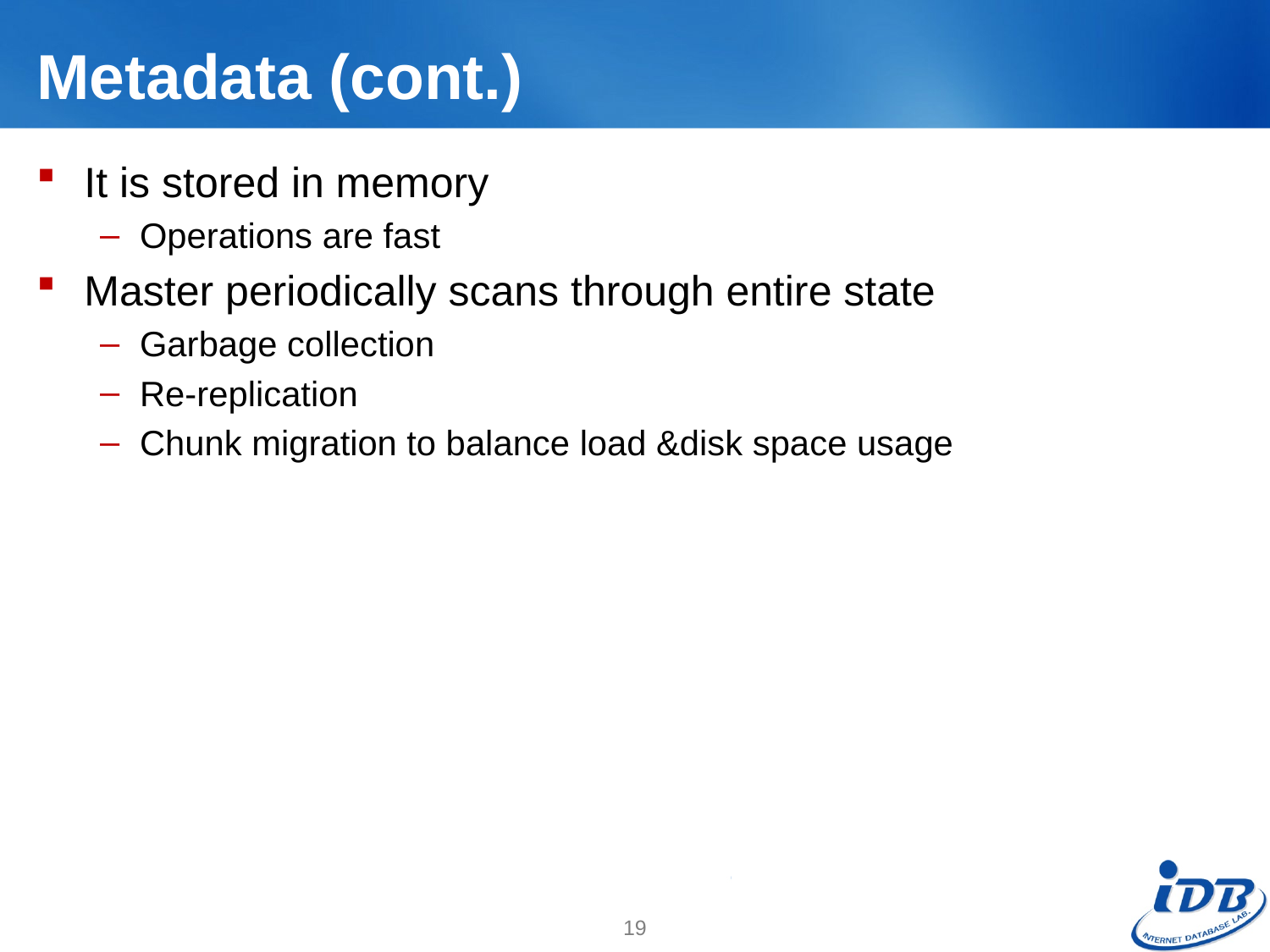

# Metadata (cont.)
It is stored in memory
Operations are fast
Master periodically scans through entire state
Garbage collection
Re-replication
Chunk migration to balance load &disk space usage

19